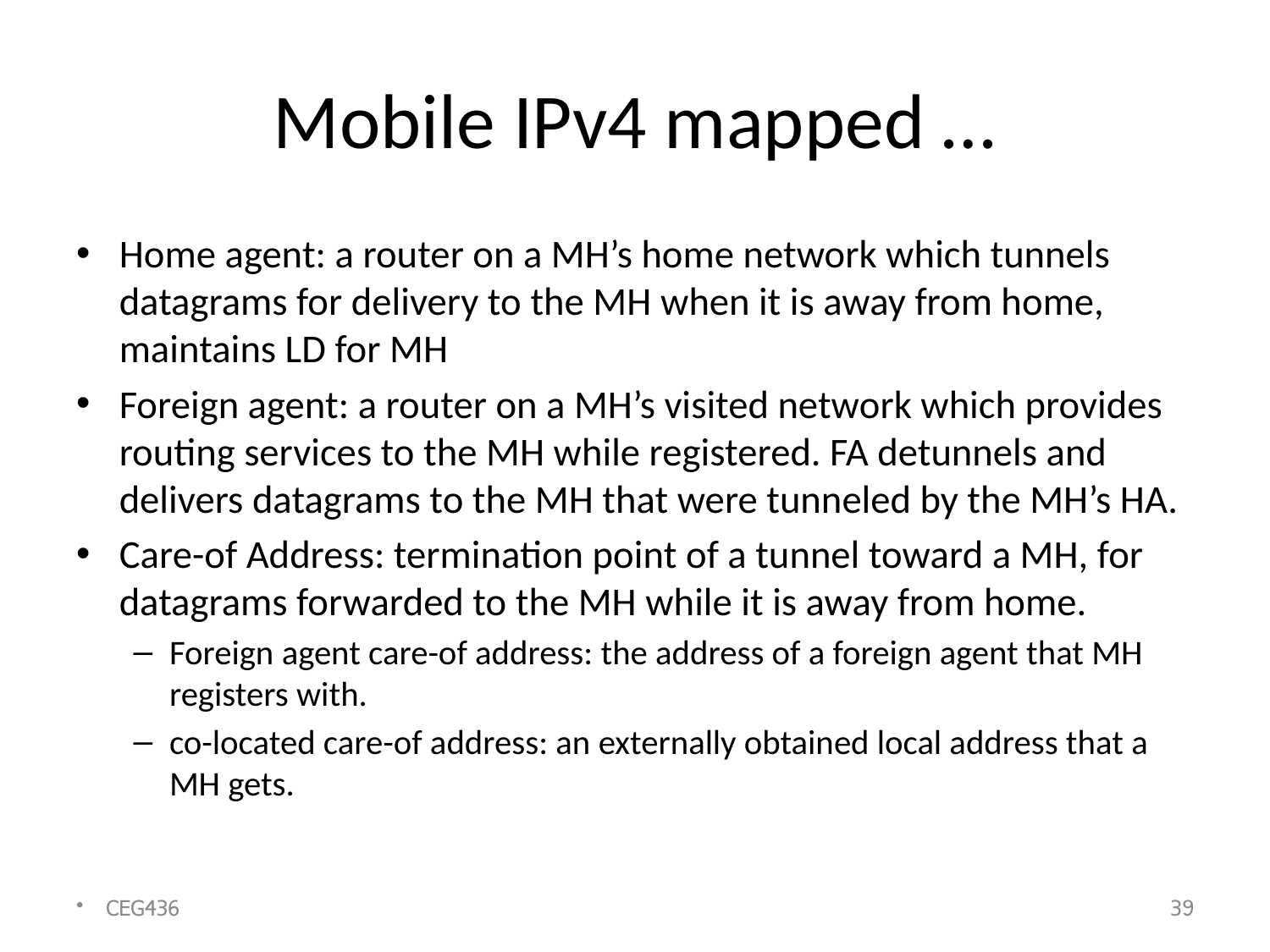

# Mobile IPv4 mapped …
Home agent: a router on a MH’s home network which tunnels datagrams for delivery to the MH when it is away from home, maintains LD for MH
Foreign agent: a router on a MH’s visited network which provides routing services to the MH while registered. FA detunnels and delivers datagrams to the MH that were tunneled by the MH’s HA.
Care-of Address: termination point of a tunnel toward a MH, for datagrams forwarded to the MH while it is away from home.
Foreign agent care-of address: the address of a foreign agent that MH registers with.
co-located care-of address: an externally obtained local address that a MH gets.
CEG436

39